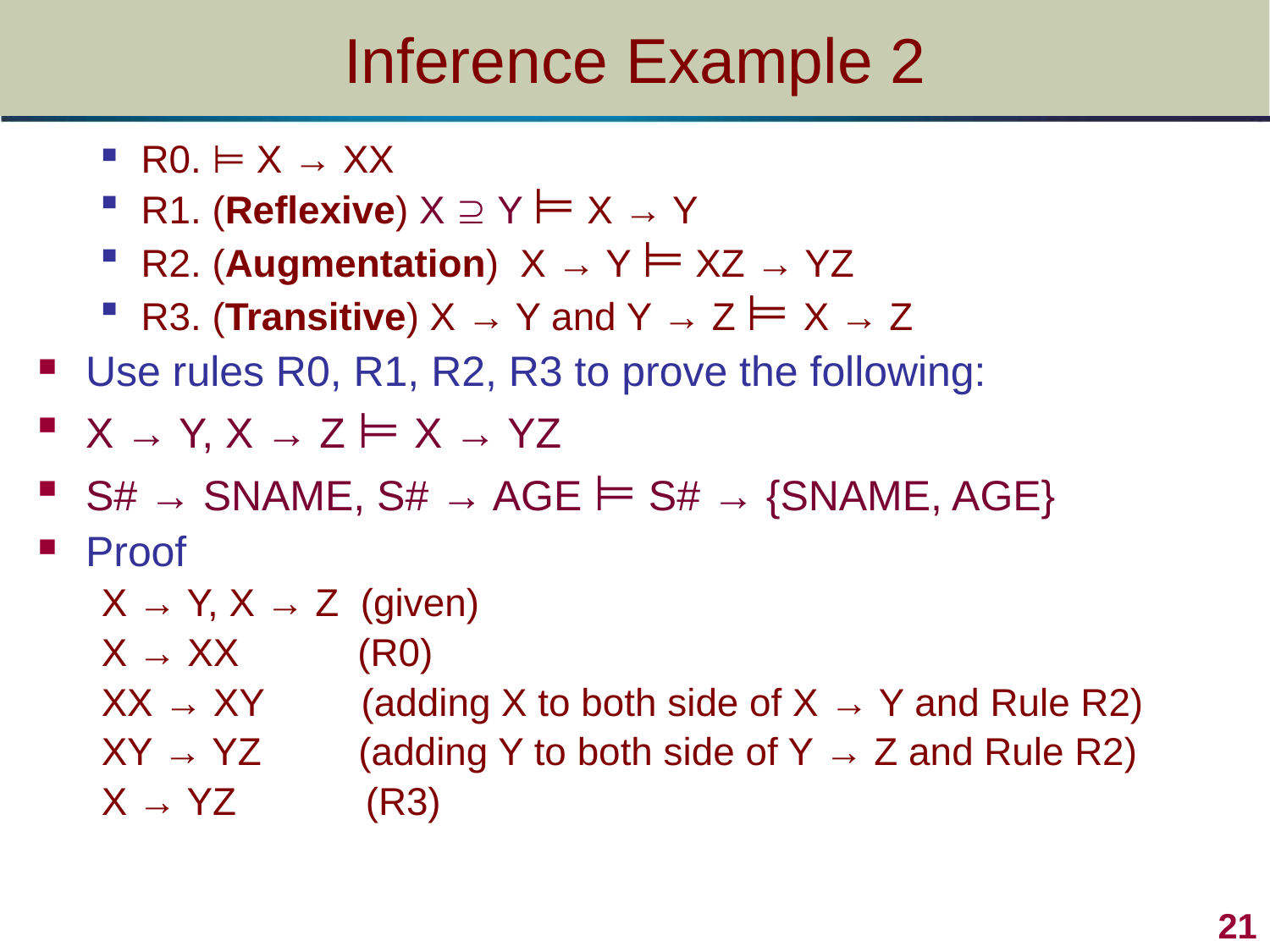

# Inference Example 2
R0. ⊨ X → XX
R1. (Reflexive) X ⊇ Y ⊨ X → Y
R2. (Augmentation)  X → Y ⊨ XZ → YZ
R3. (Transitive) X → Y and Y → Z ⊨ X → Z
Use rules R0, R1, R2, R3 to prove the following:
X → Y, X → Z ⊨ X → YZ
S# → SNAME, S# → AGE ⊨ S# → {SNAME, AGE}
Proof
X → Y, X → Z  (given)
X → XX           (R0)
XX → XY         (adding X to both side of X → Y and Rule R2)
XY → YZ         (adding Y to both side of Y → Z and Rule R2)
X → YZ            (R3)

21